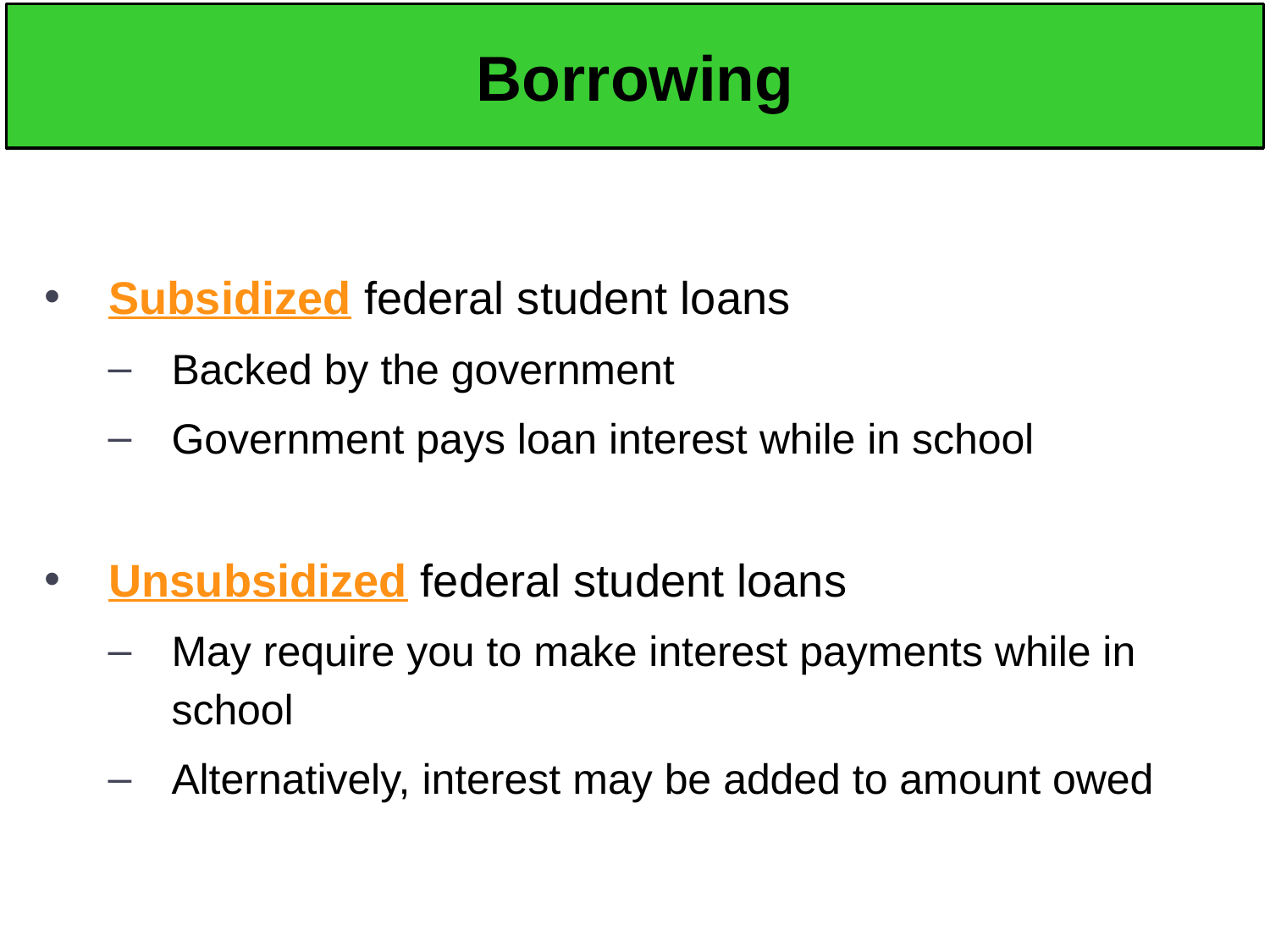

# Borrowing
Subsidized federal student loans
Backed by the government
Government pays loan interest while in school

Unsubsidized federal student loans
May require you to make interest payments while in school
Alternatively, interest may be added to amount owed